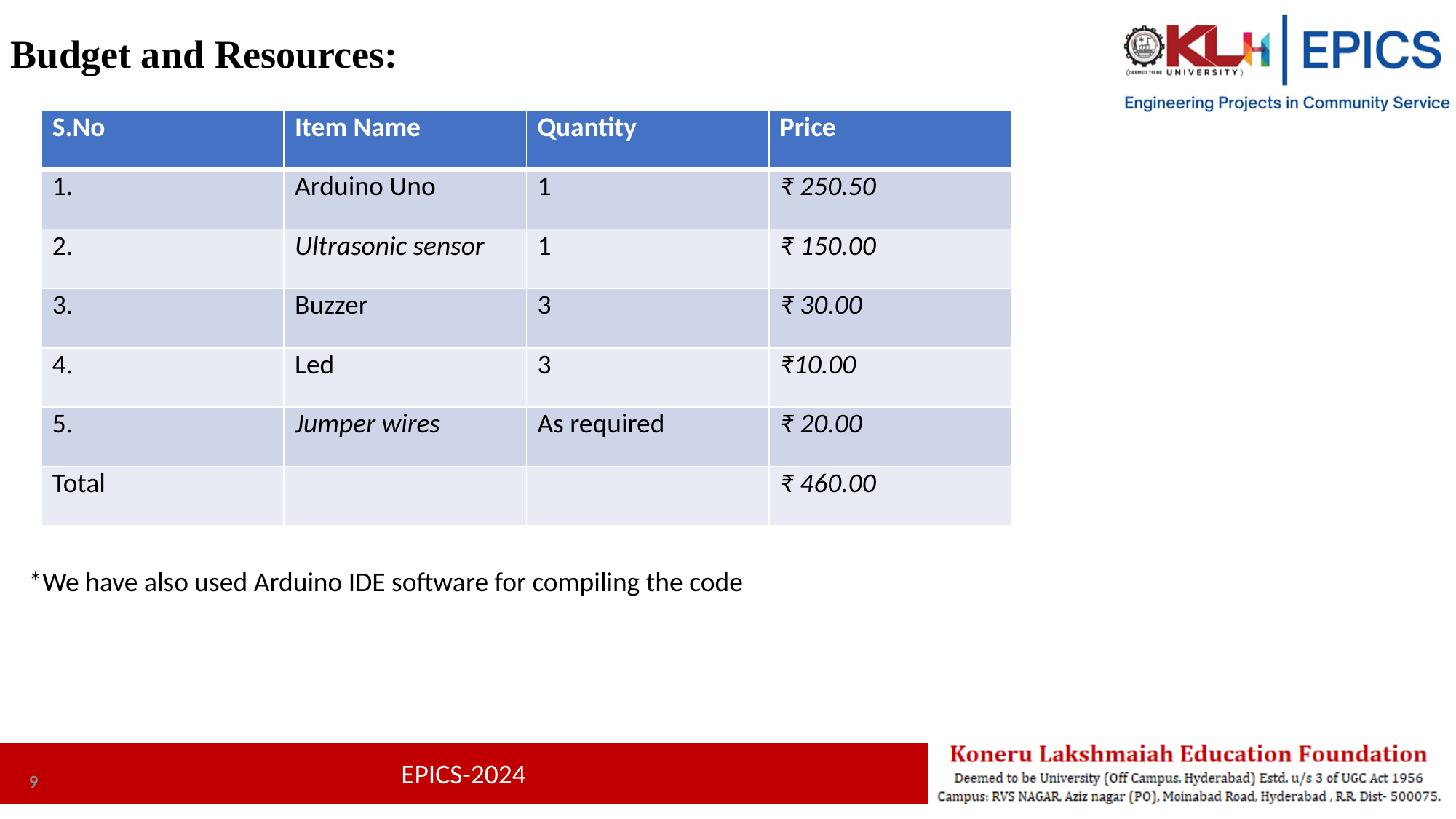

Budget and Resources:
| S.No | Item Name | Quantity | Price |
| --- | --- | --- | --- |
| 1. | Arduino Uno | 1 | ₹ 250.50 |
| 2. | Ultrasonic sensor | 1 | ₹ 150.00 |
| 3. | Buzzer | 3 | ₹ 30.00 |
| 4. | Led | 3 | ₹10.00 |
| 5. | Jumper wires | As required | ₹ 20.00 |
| Total |  |  | ₹ 460.00 |
*We have also used Arduino IDE software for compiling the code
9